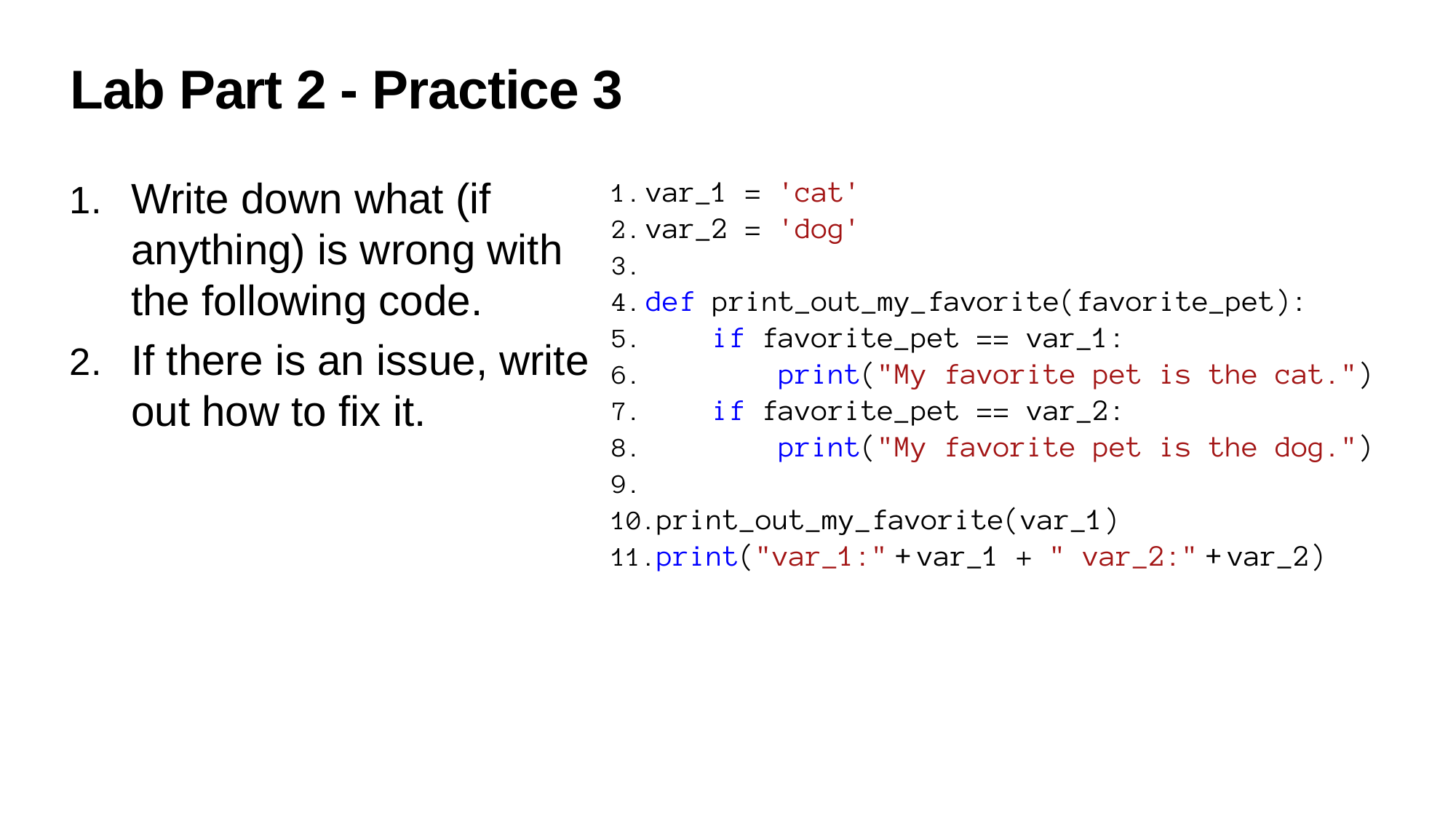

# Lab Part 2 - Practice 3
Write down what (if anything) is wrong with the following code.
If there is an issue, write out how to fix it.
var_1 = 'cat'
var_2 = 'dog'

def print_out_my_favorite(favorite_pet):
    if favorite_pet == var_1:
        print("My favorite pet is the cat.")
    if favorite_pet == var_2:
        print("My favorite pet is the dog.")

print_out_my_favorite(var_1)
print("var_1:" + var_1 + " var_2:" + var_2)